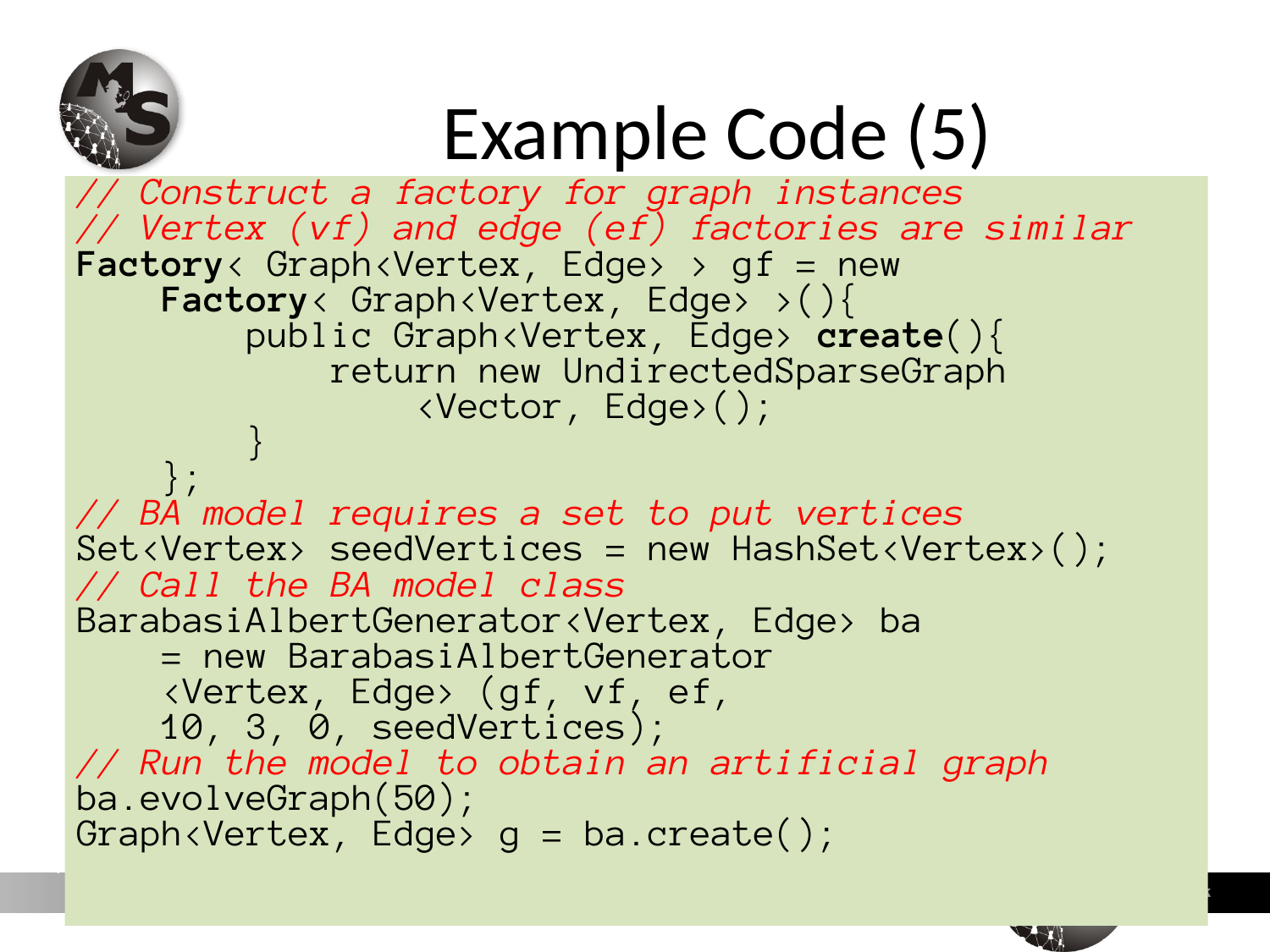

# Example Code (5)
// Construct a factory for graph instances
// Vertex (vf) and edge (ef) factories are similar
Factory< Graph<Vertex, Edge> > gf = new
    Factory< Graph<Vertex, Edge> >(){
        public Graph<Vertex, Edge> create(){
            return new UndirectedSparseGraph
                <Vector, Edge>();
        }
    };
// BA model requires a set to put vertices
Set<Vertex> seedVertices = new HashSet<Vertex>();
// Call the BA model class
BarabasiAlbertGenerator<Vertex, Edge> ba
    = new BarabasiAlbertGenerator
    <Vertex, Edge> (gf, vf, ef,
    10, 3, 0, seedVertices);
// Run the model to obtain an artificial graph
ba.evolveGraph(50);
Graph<Vertex, Edge> g = ba.create();